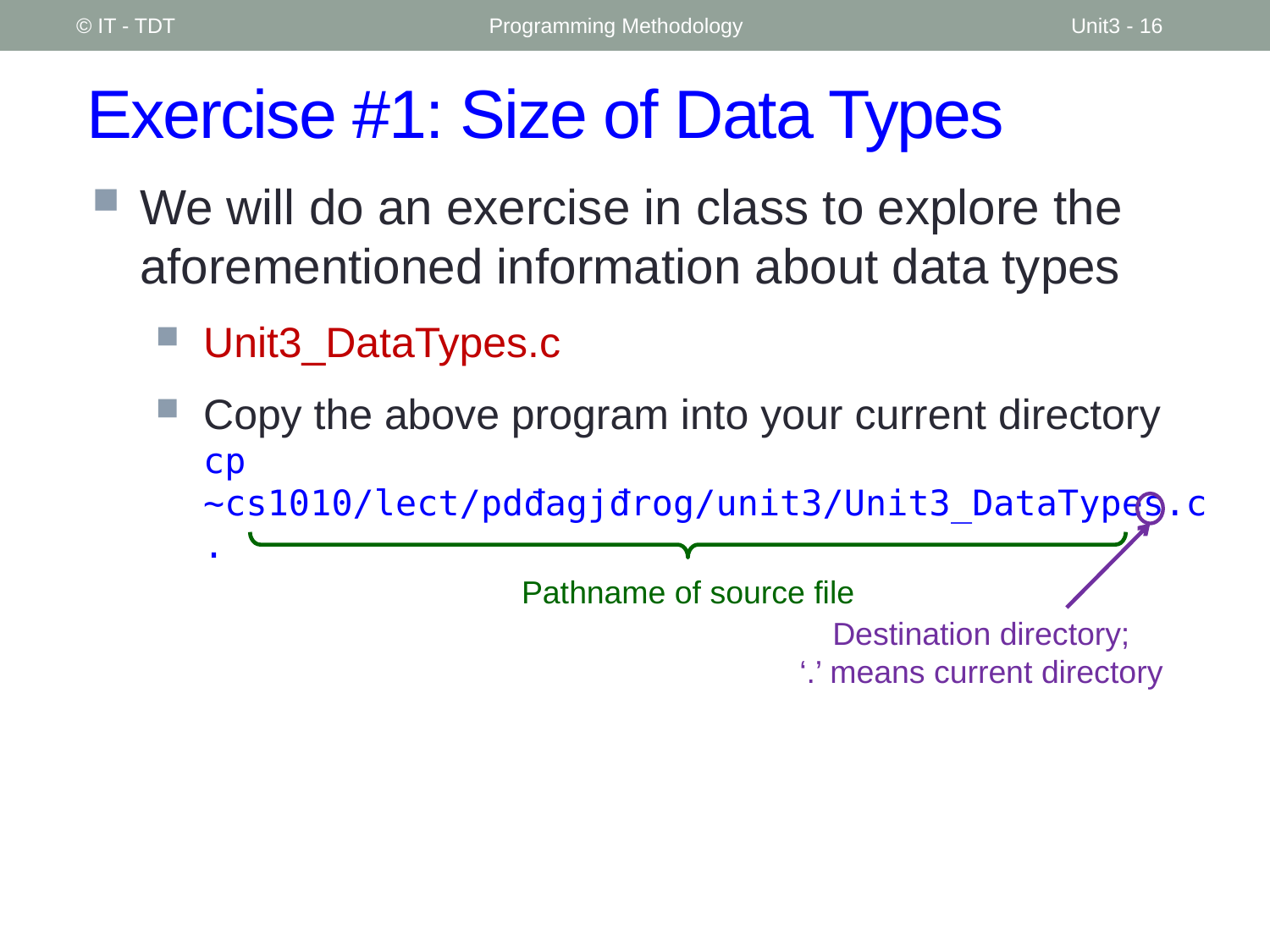

© IT - TDT
Programming Methodology
Unit3 - 16
# Exercise #1: Size of Data Types
We will do an exercise in class to explore the aforementioned information about data types
Unit3_DataTypes.c
Copy the above program into your current directory
cp ~cs1010/lect/pdđagjđrog/unit3/Unit3_DataTypes.c .

Destination directory;
‘.’ means current directory

Pathname of source file